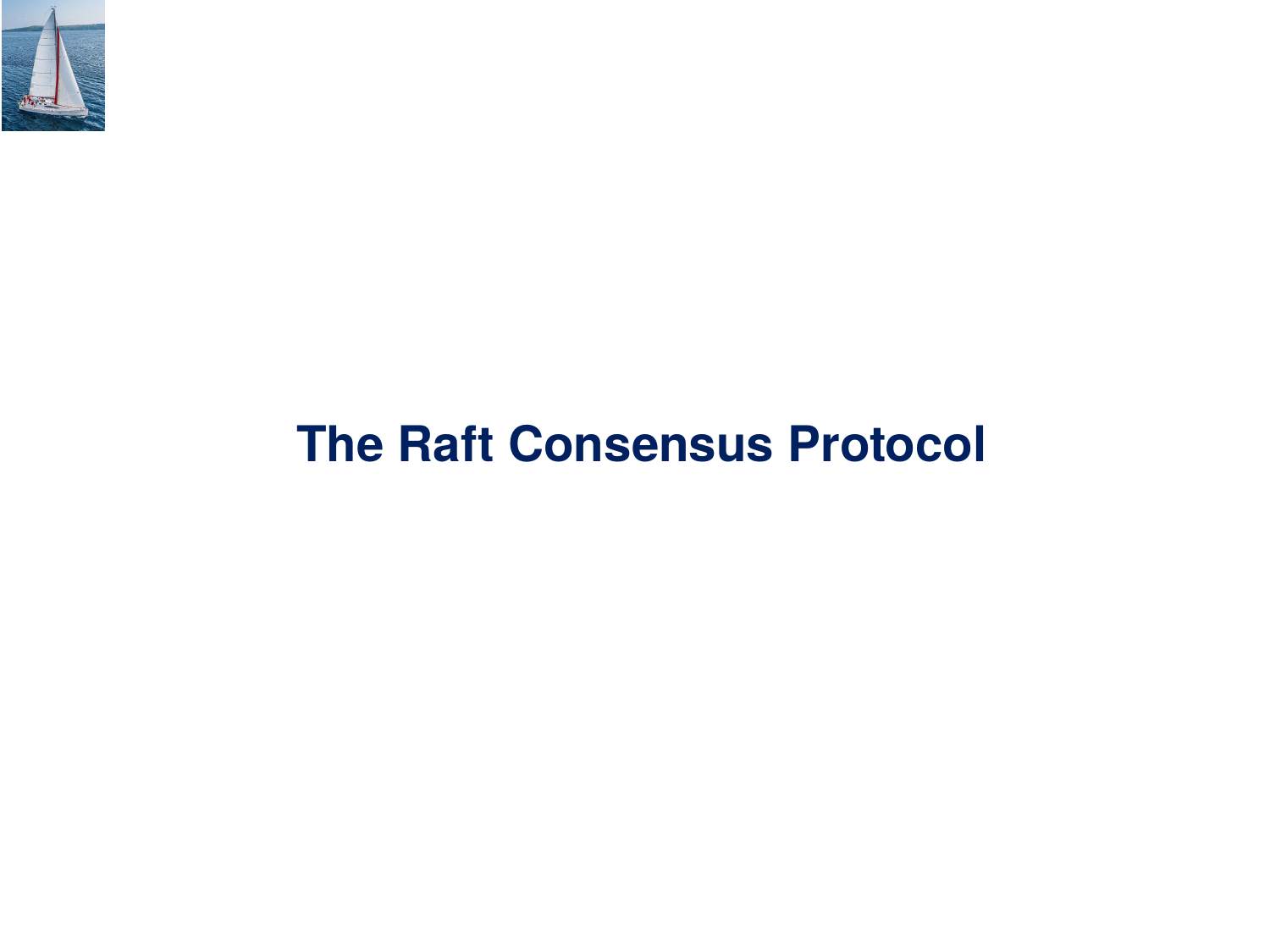

# Distributed Consensus The Raft Consensus Protocol